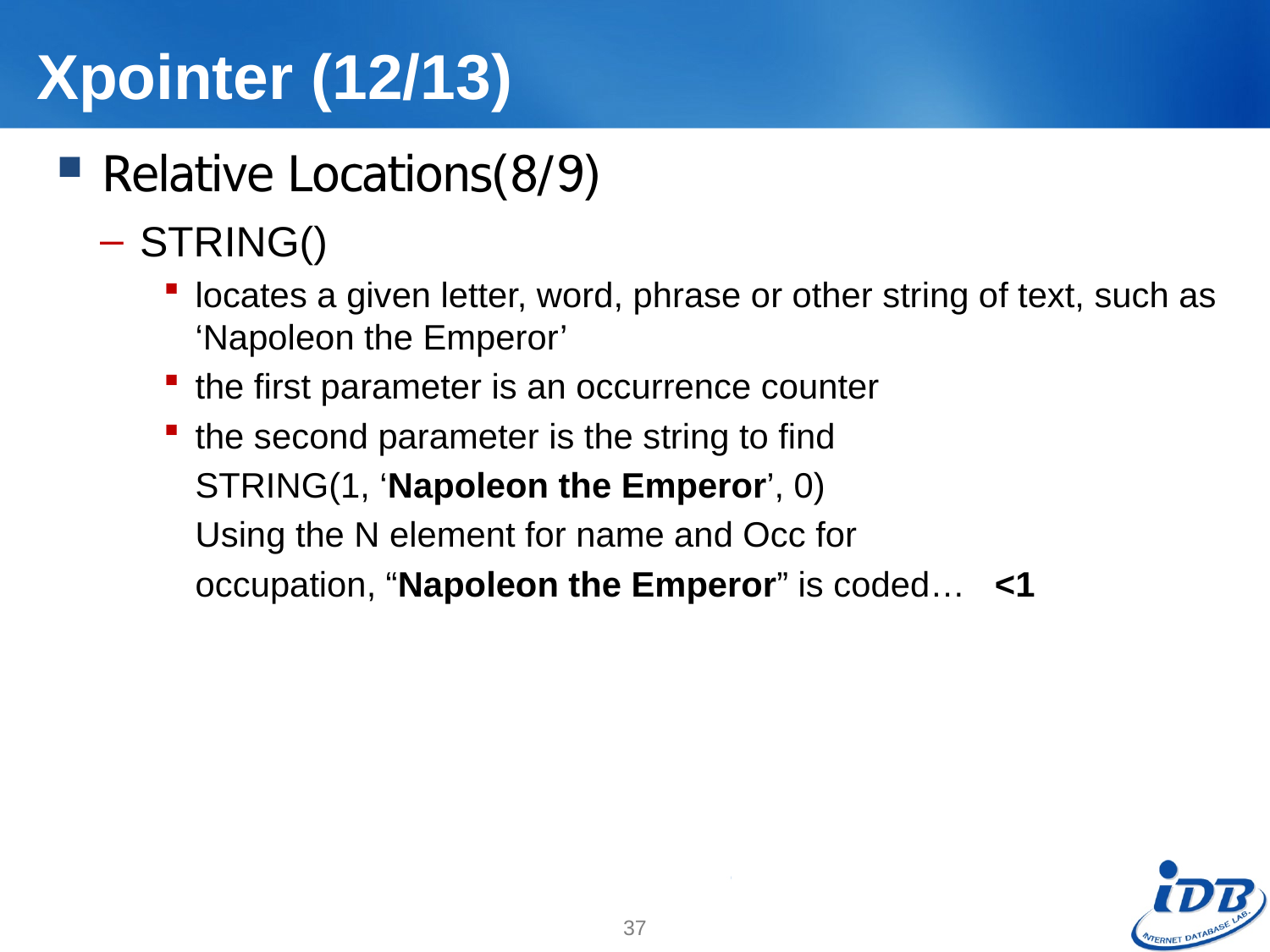

# Xpointer (12/13)
 Relative Locations(8/9)

STRING()
locates a given letter, word, phrase or other string of text, such as ‘Napoleon the Emperor’
the first parameter is an occurrence counter
the second parameter is the string to find
	STRING(1, ‘Napoleon the Emperor’, 0)
	Using the N element for name and Occ for
	occupation, “Napoleon the Emperor” is coded…   <1
37